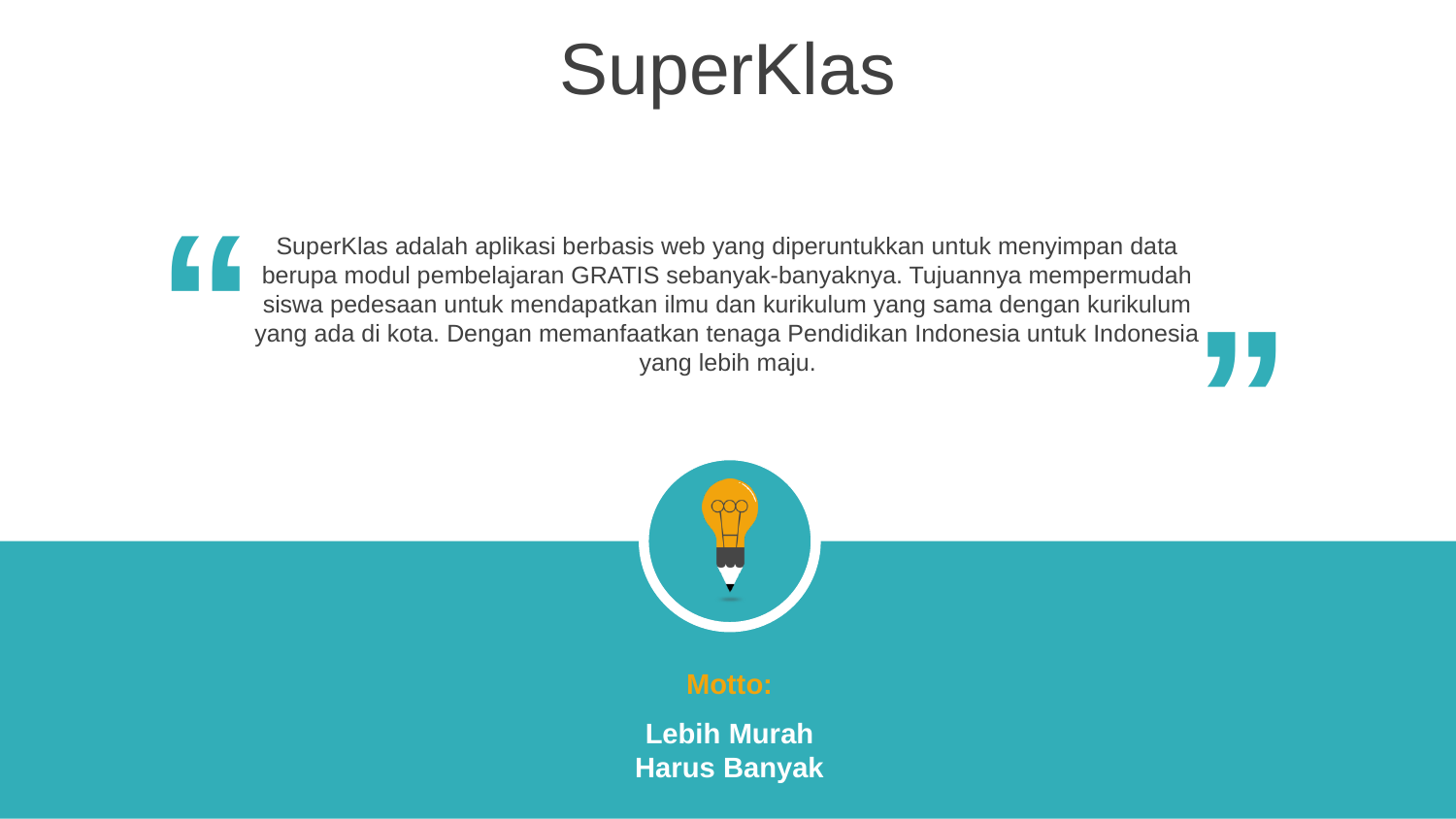

SuperKlas
“
“
SuperKlas adalah aplikasi berbasis web yang diperuntukkan untuk menyimpan data berupa modul pembelajaran GRATIS sebanyak-banyaknya. Tujuannya mempermudah siswa pedesaan untuk mendapatkan ilmu dan kurikulum yang sama dengan kurikulum yang ada di kota. Dengan memanfaatkan tenaga Pendidikan Indonesia untuk Indonesia yang lebih maju.
Motto:
Lebih Murah Harus Banyak